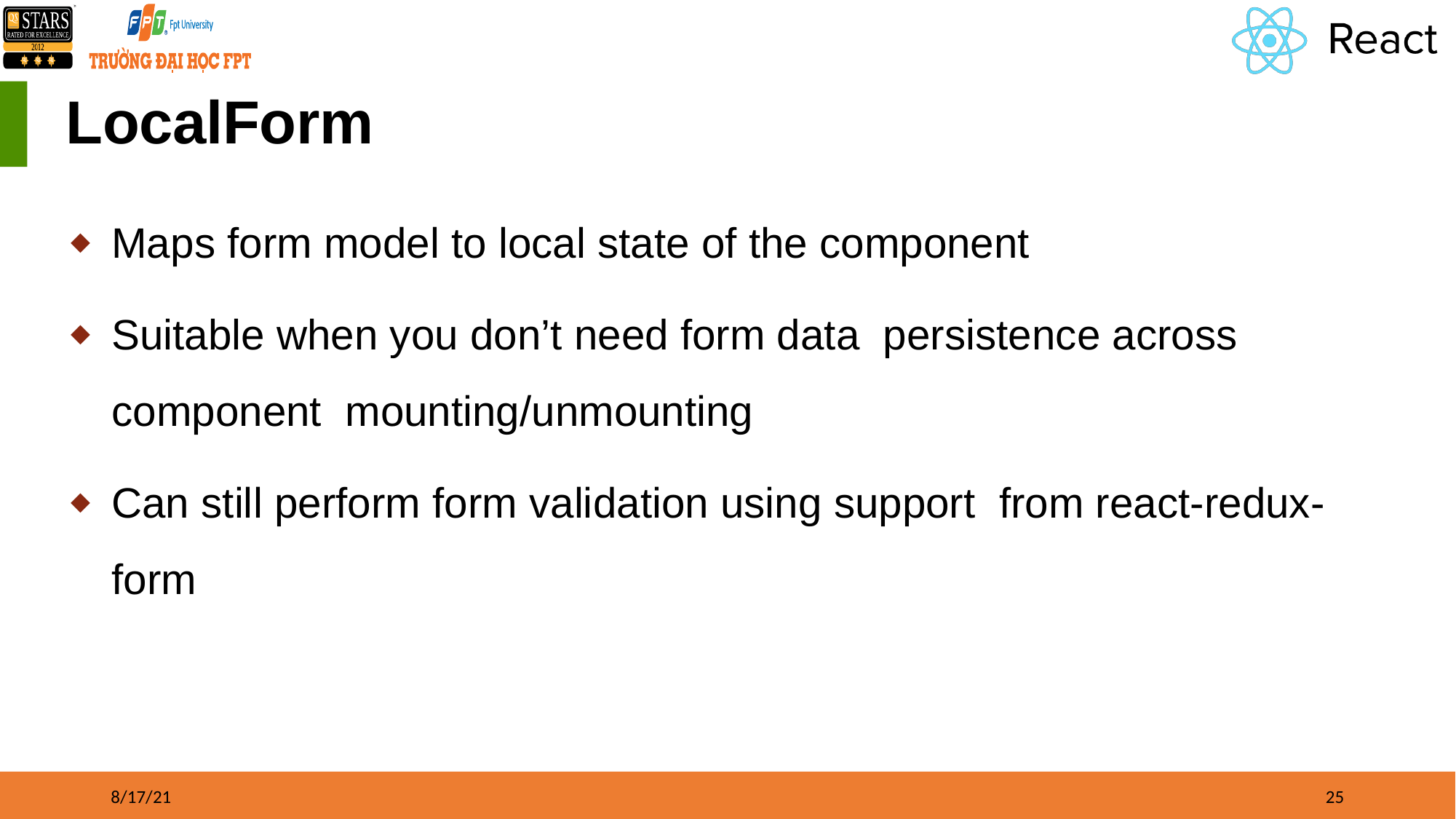

# LocalForm
Maps form model to local state of the component
Suitable when you don’t need form data  persistence across component  mounting/unmounting
Can still perform form validation using support  from react-redux-form
8/17/21
25